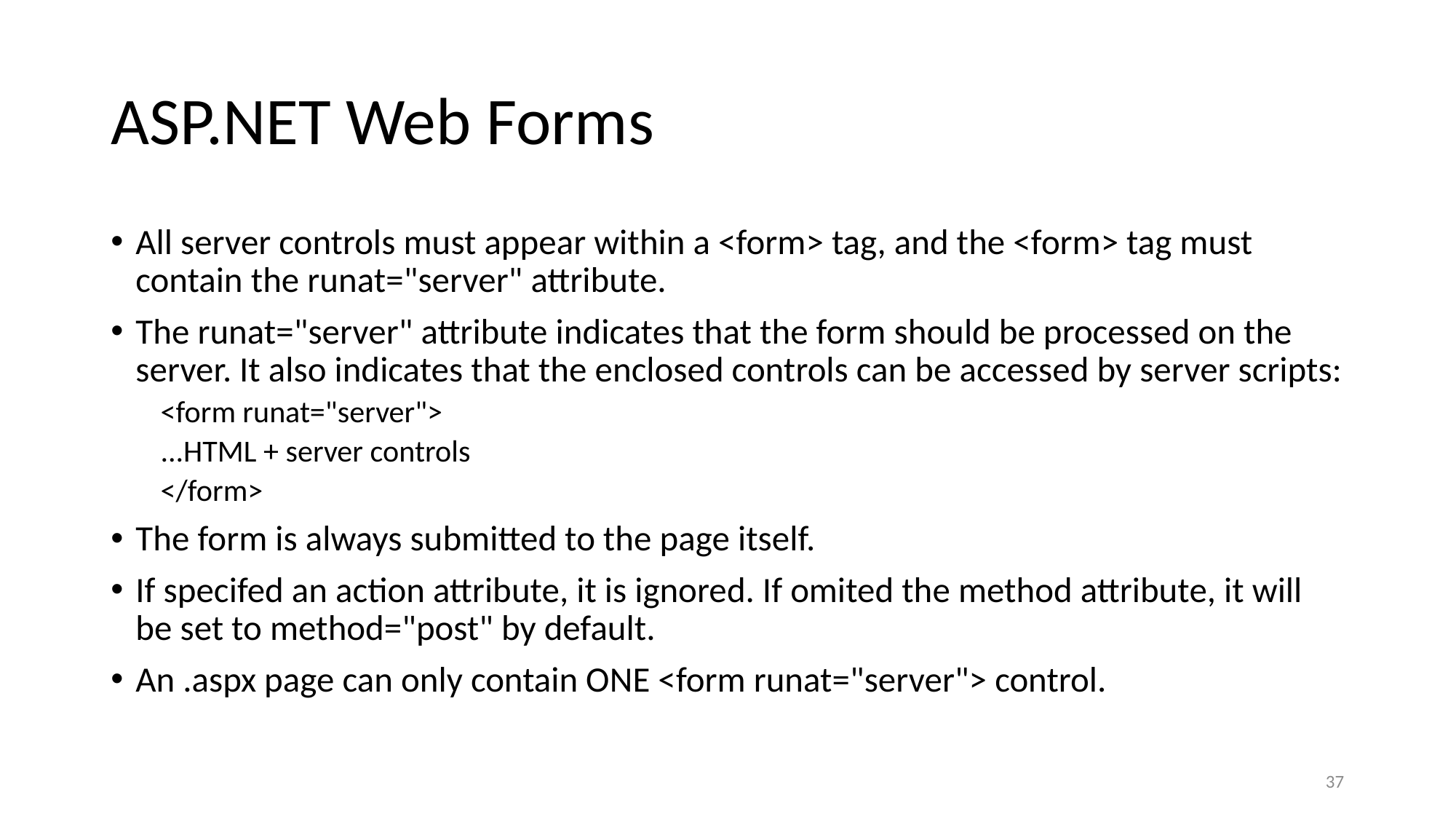

# ASP.NET Web Forms
All server controls must appear within a <form> tag, and the <form> tag must contain the runat="server" attribute.
The runat="server" attribute indicates that the form should be processed on the server. It also indicates that the enclosed controls can be accessed by server scripts:
<form runat="server">
...HTML + server controls
</form>
The form is always submitted to the page itself.
If specifed an action attribute, it is ignored. If omited the method attribute, it will be set to method="post" by default.
An .aspx page can only contain ONE <form runat="server"> control.

37